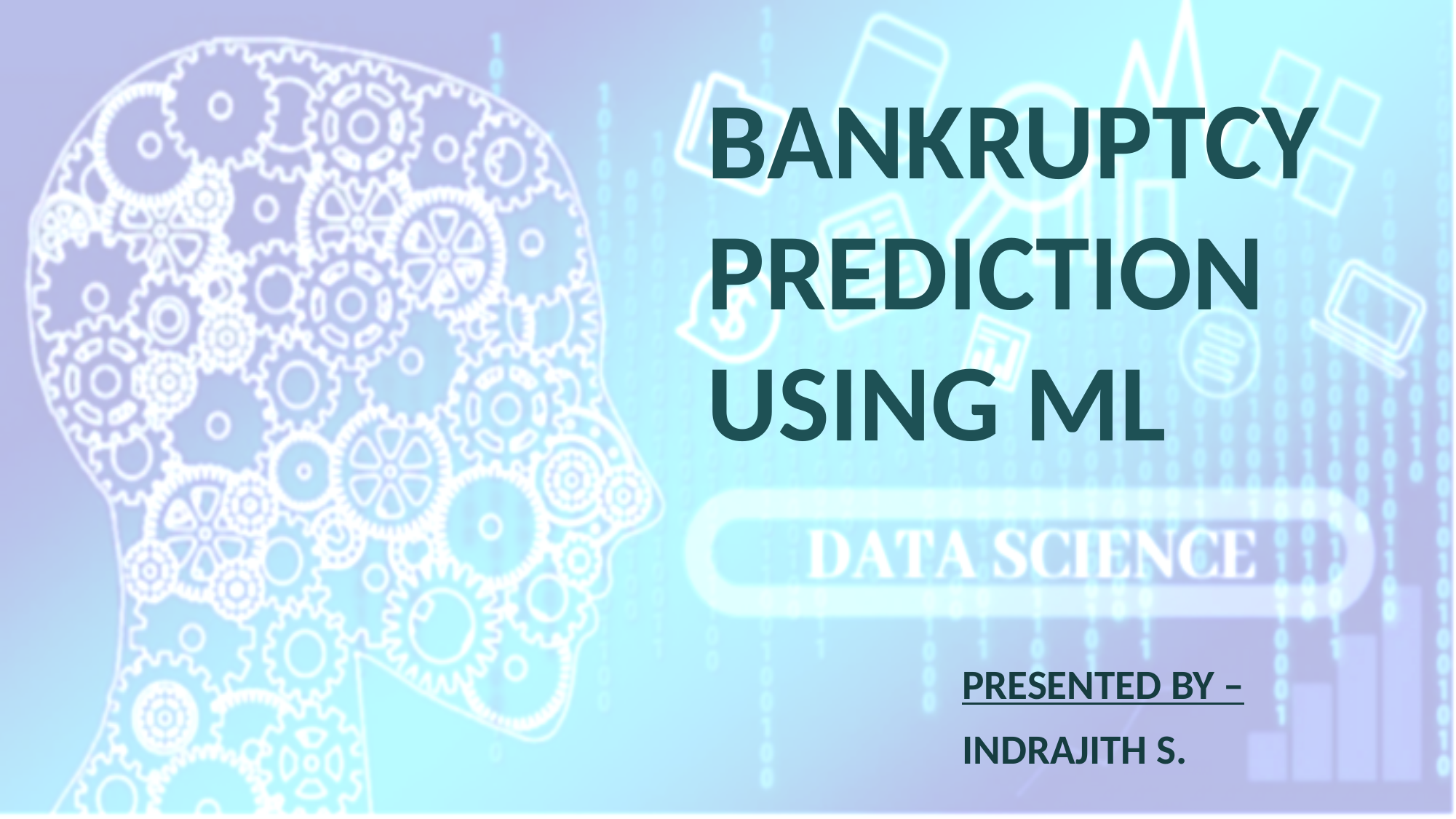

# BANKRUPTCY PREDICTION USING ML
Presented by –
Indrajith S.